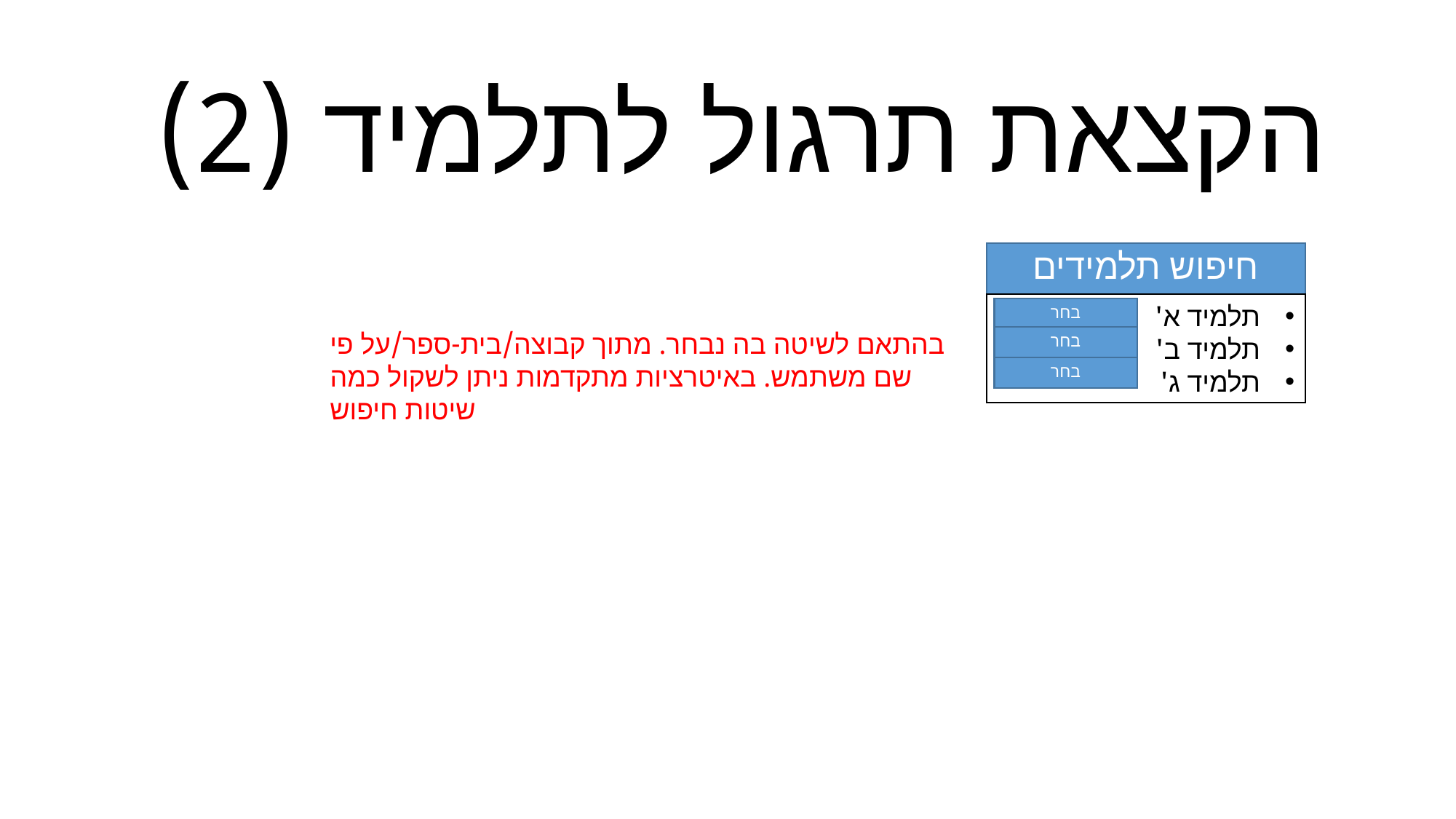

# הקצאת תרגול לתלמיד (2)
חיפוש תלמידים
תלמיד א'
תלמיד ב'
תלמיד ג'
בחר
בהתאם לשיטה בה נבחר. מתוך קבוצה/בית-ספר/על פי שם משתמש. באיטרציות מתקדמות ניתן לשקול כמה שיטות חיפוש
בחר
בחר